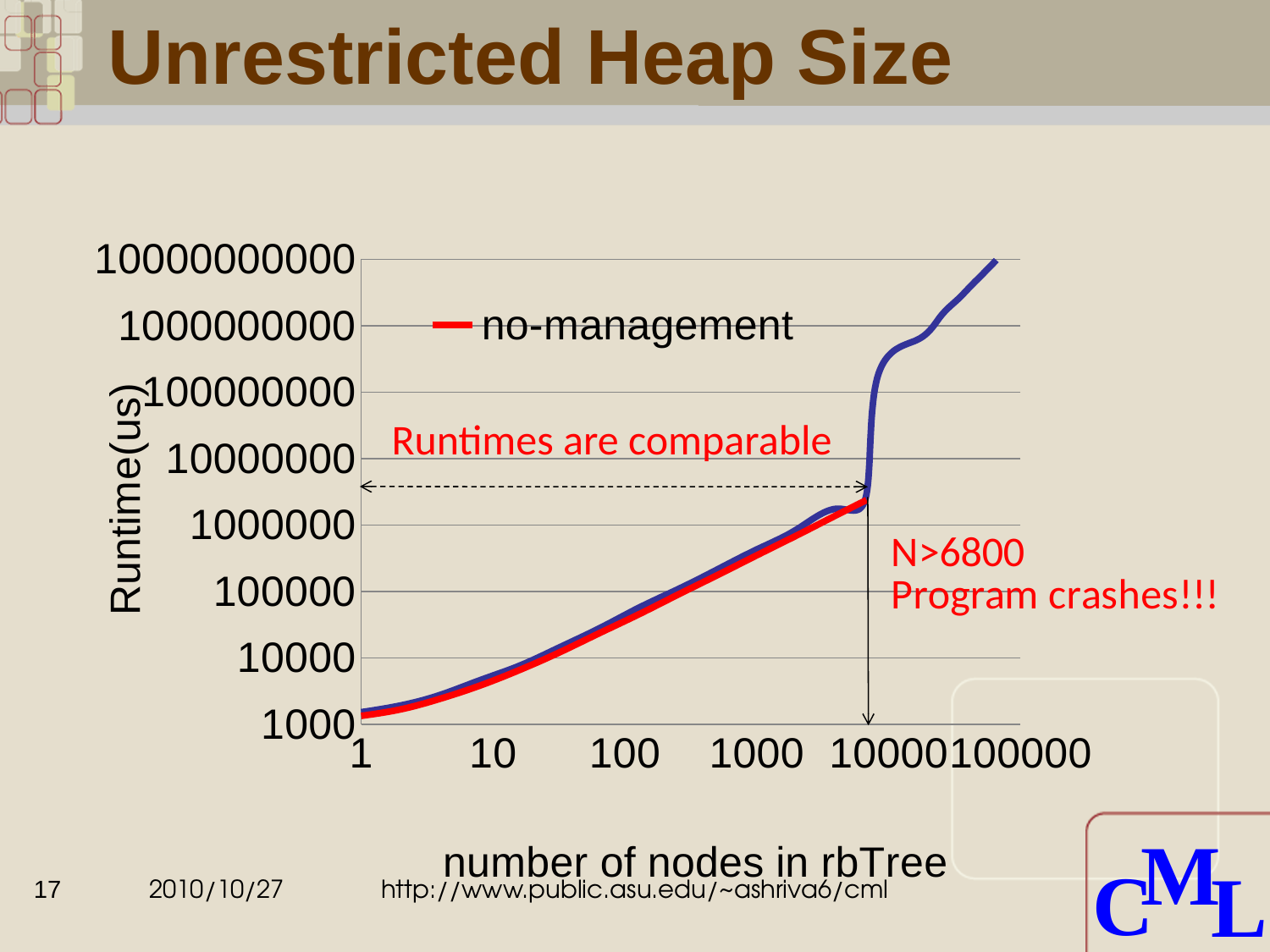

# Unrestricted Heap Size

### Chart

| Category | no-management | our heap management |
|---|---|---|
Runtimes are comparable
17
2010/10/27
http://www.public.asu.edu/~ashriva6/cml